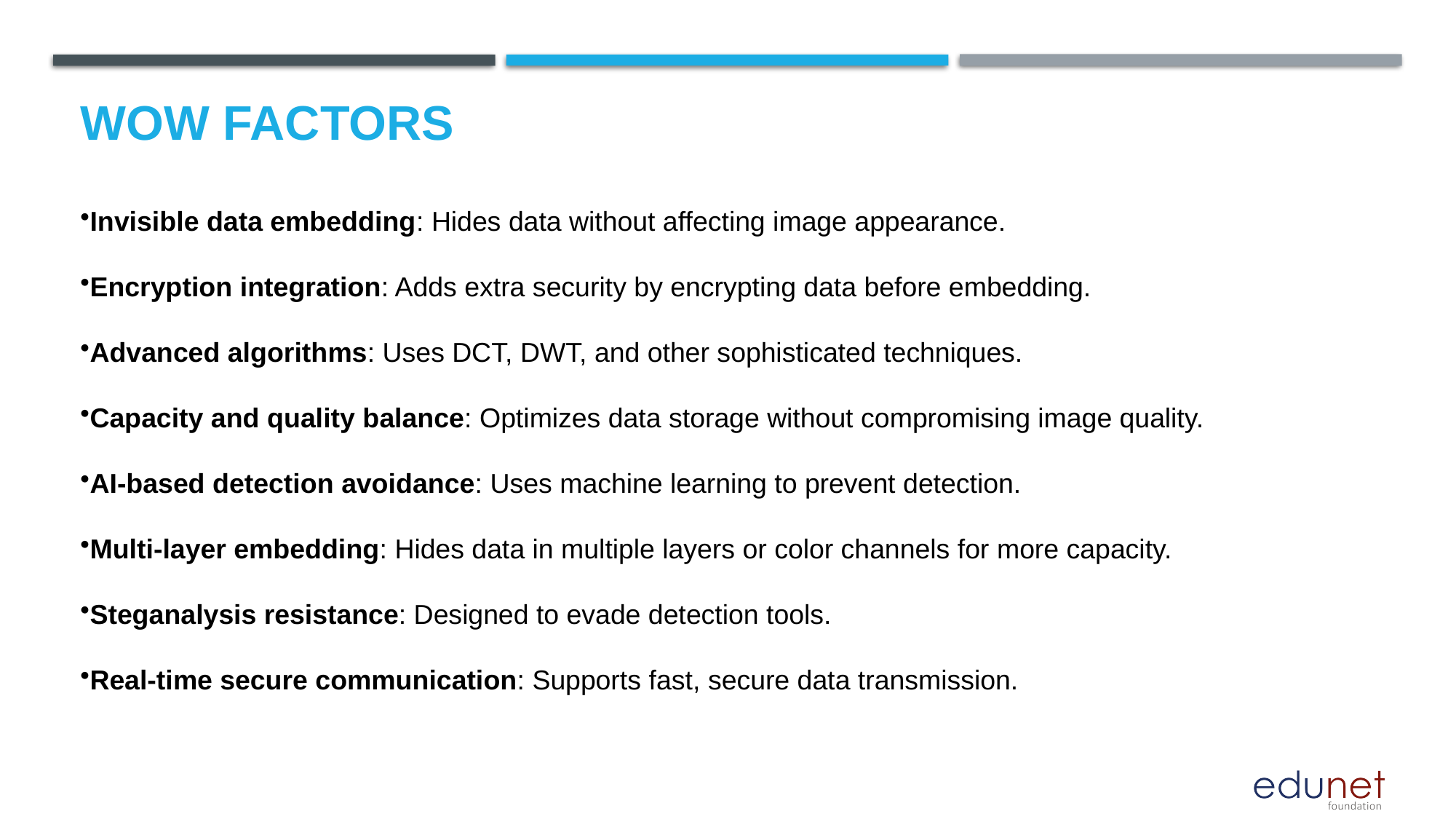

# Wow factors

Invisible data embedding: Hides data without affecting image appearance.

Encryption integration: Adds extra security by encrypting data before embedding.

Advanced algorithms: Uses DCT, DWT, and other sophisticated techniques.

Capacity and quality balance: Optimizes data storage without compromising image quality.

AI-based detection avoidance: Uses machine learning to prevent detection.

Multi-layer embedding: Hides data in multiple layers or color channels for more capacity.

Steganalysis resistance: Designed to evade detection tools.

Real-time secure communication: Supports fast, secure data transmission.